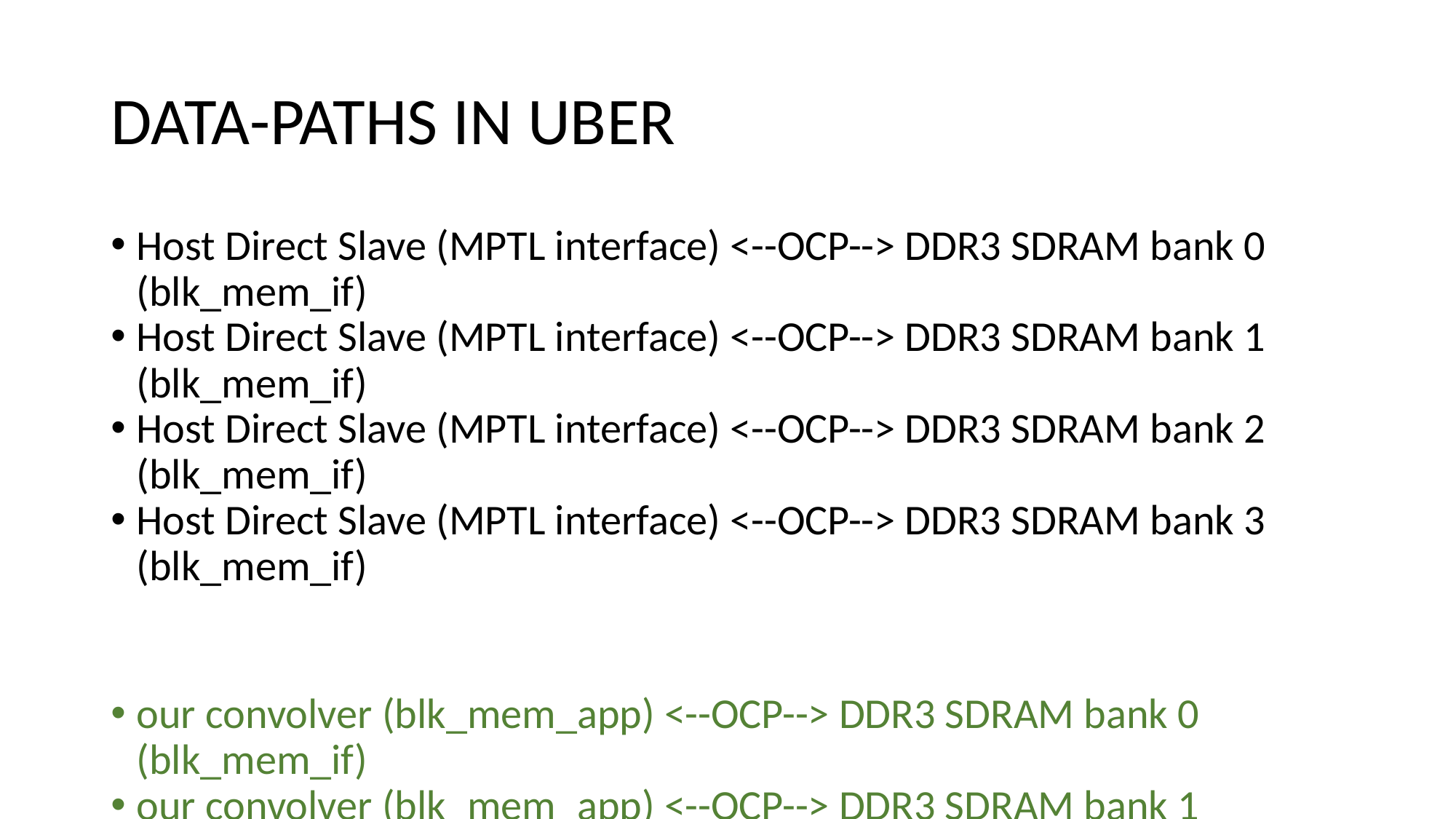

DATA-PATHS IN UBER
Host Direct Slave (MPTL interface) <--OCP--> DDR3 SDRAM bank 0 (blk_mem_if)
Host Direct Slave (MPTL interface) <--OCP--> DDR3 SDRAM bank 1 (blk_mem_if)
Host Direct Slave (MPTL interface) <--OCP--> DDR3 SDRAM bank 2 (blk_mem_if)
Host Direct Slave (MPTL interface) <--OCP--> DDR3 SDRAM bank 3 (blk_mem_if)

our convolver (blk_mem_app) <--OCP--> DDR3 SDRAM bank 0 (blk_mem_if)
our convolver (blk_mem_app) <--OCP--> DDR3 SDRAM bank 1 (blk_mem_if)
our convolver (blk_mem_app) <--OCP--> DDR3 SDRAM bank 2 (blk_mem_if)
our convolver (blk_mem_app) <--OCP--> DDR3 SDRAM bank 3 (blk_mem_if)